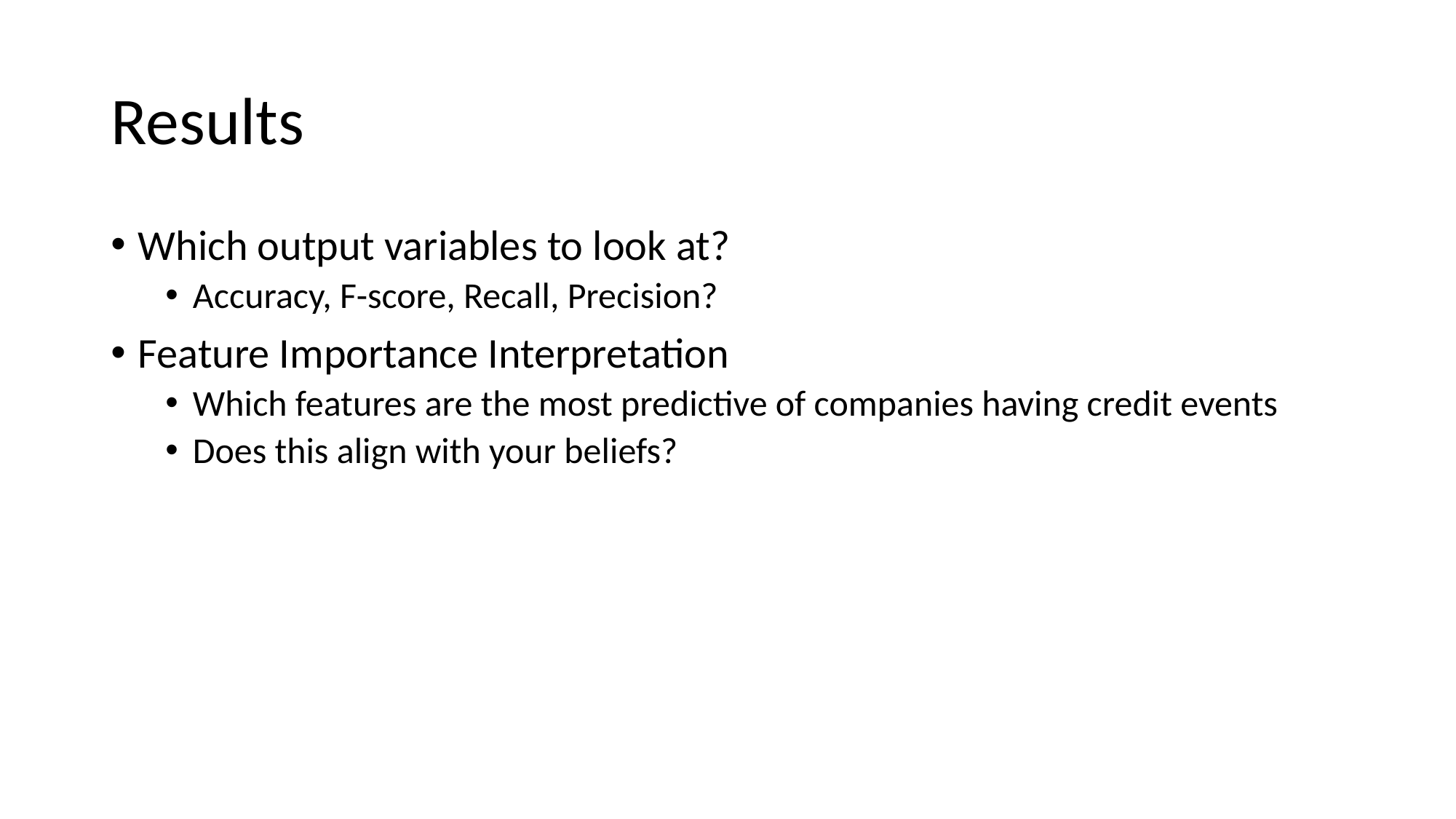

# Results
Which output variables to look at?
Accuracy, F-score, Recall, Precision?
Feature Importance Interpretation
Which features are the most predictive of companies having credit events
Does this align with your beliefs?